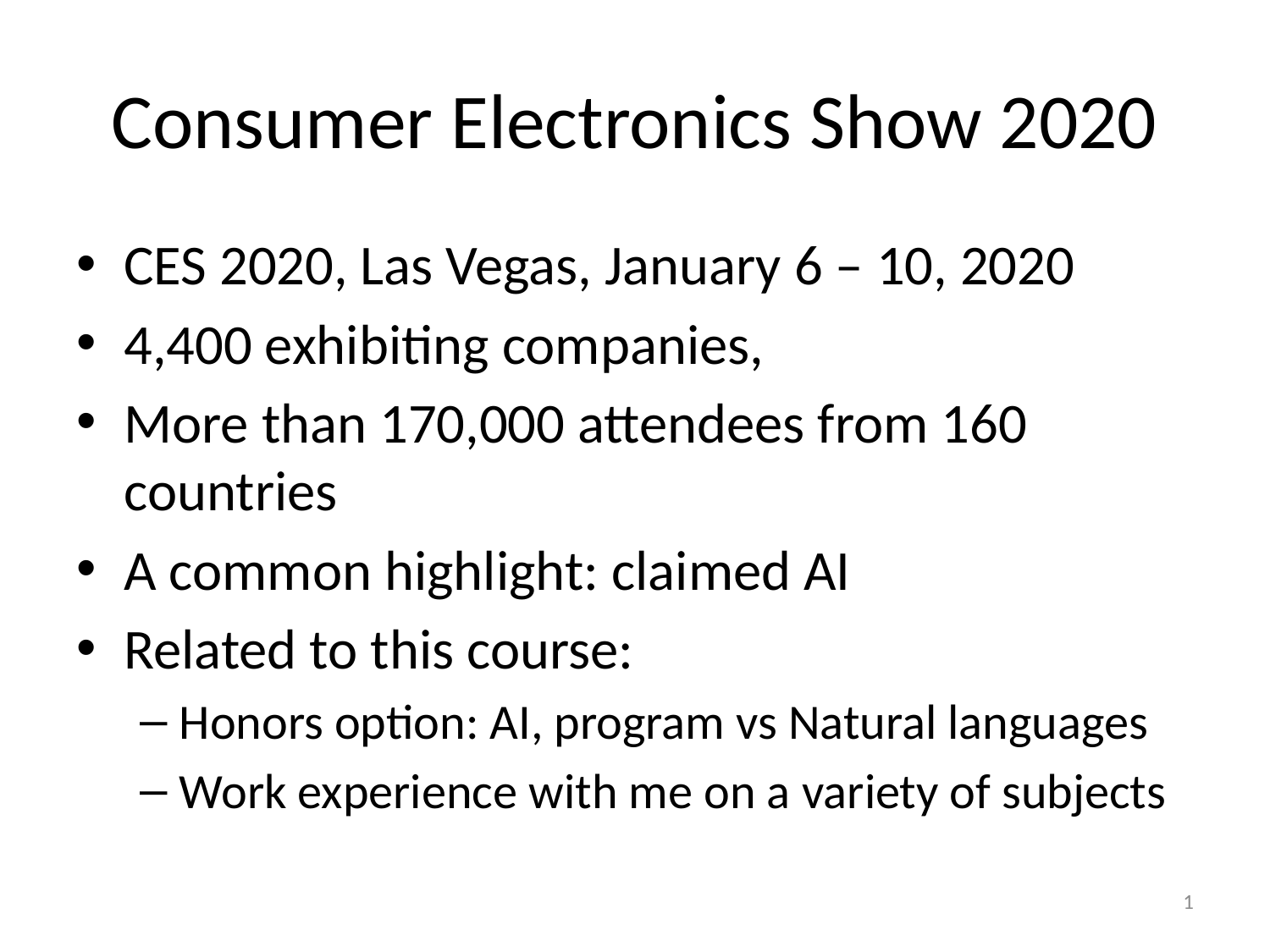

# Consumer Electronics Show 2020
CES 2020, Las Vegas, January 6 – 10, 2020
4,400 exhibiting companies,
More than 170,000 attendees from 160 countries
A common highlight: claimed AI
Related to this course:
Honors option: AI, program vs Natural languages
Work experience with me on a variety of subjects

1